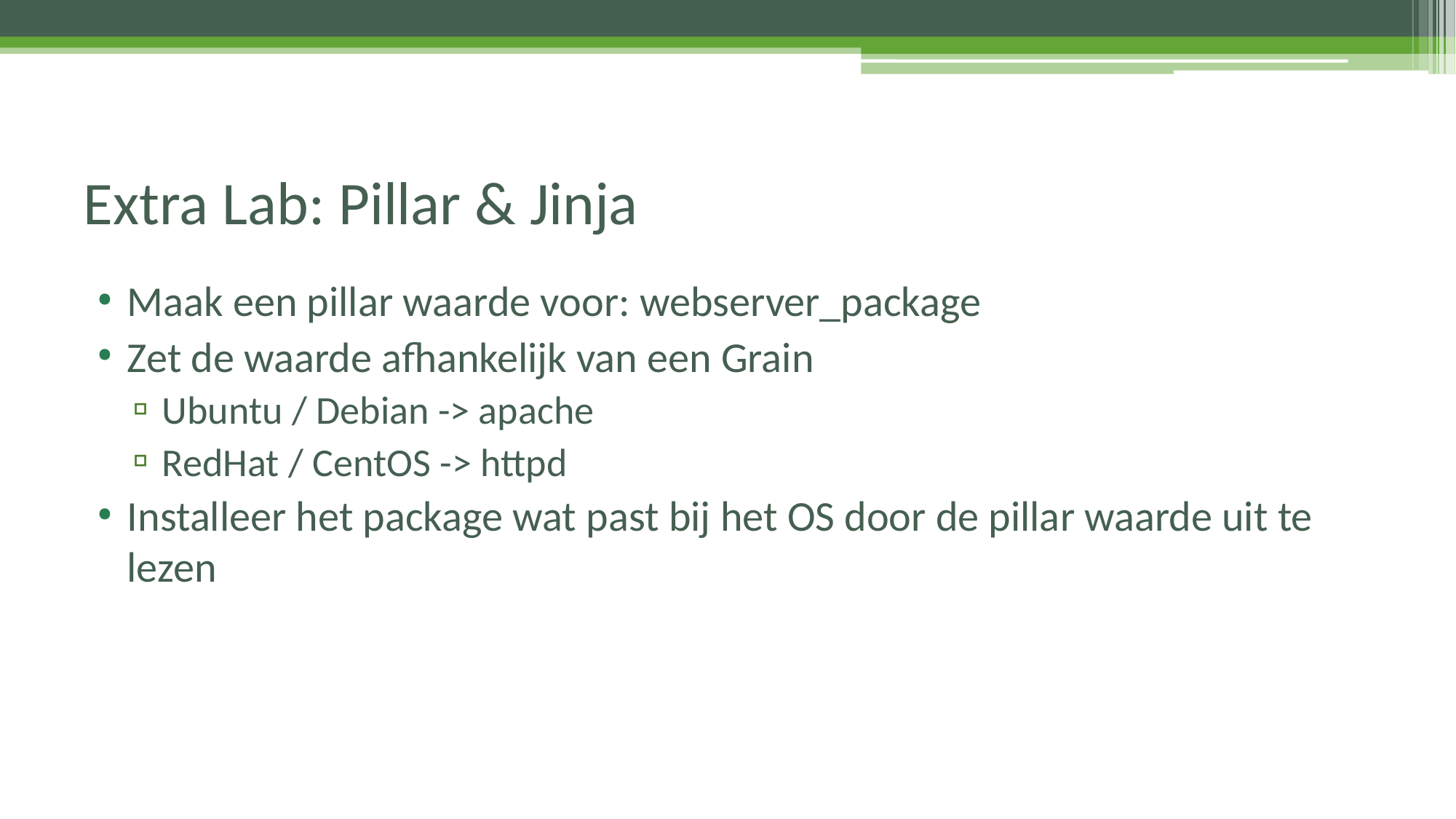

# Extra Lab: Pillar & Jinja
Maak een pillar waarde voor: webserver_package
Zet de waarde afhankelijk van een Grain
Ubuntu / Debian -> apache
RedHat / CentOS -> httpd
Installeer het package wat past bij het OS door de pillar waarde uit te lezen